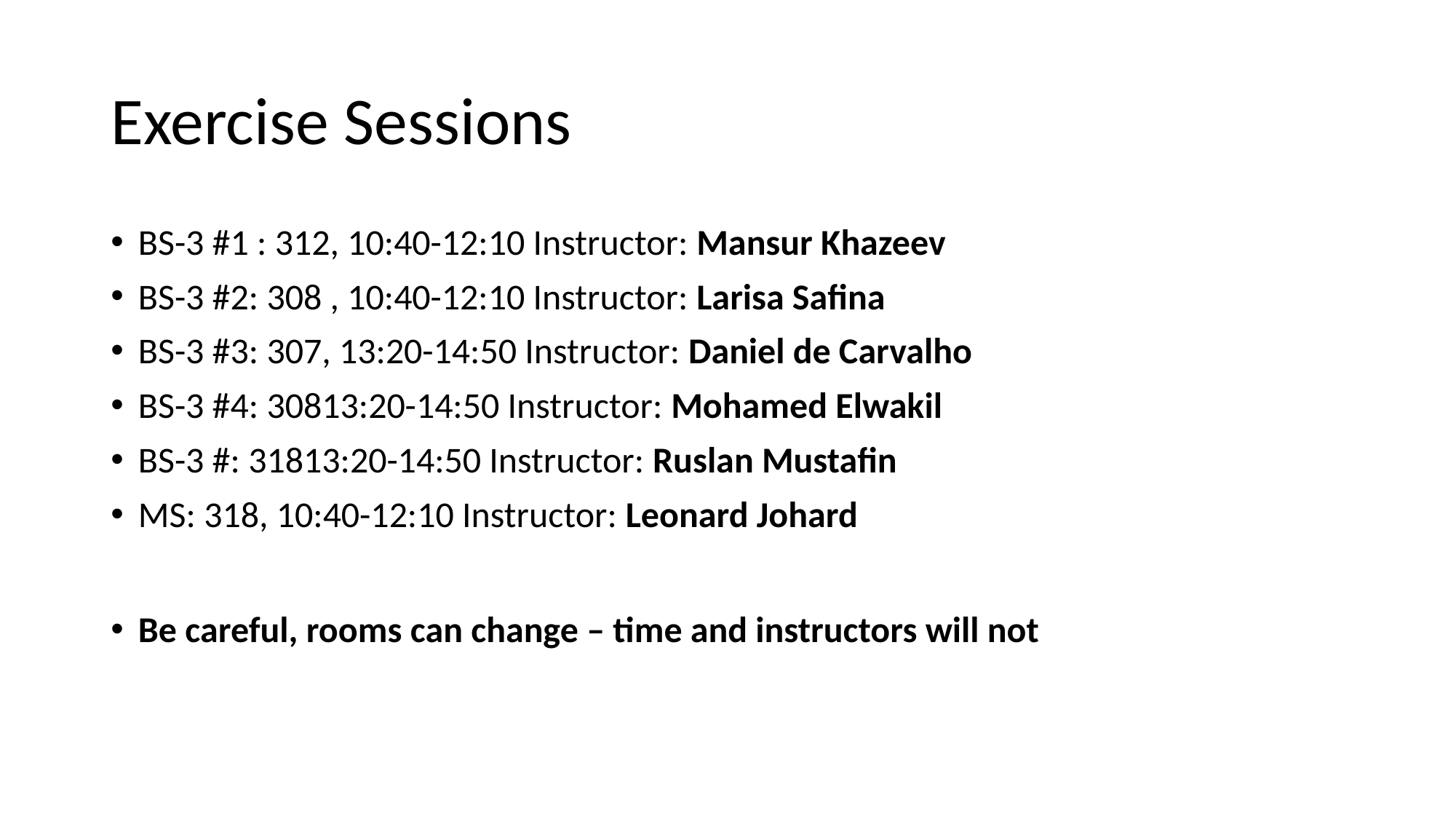

# Exercise Sessions
BS-3 #1 : 312, 10:40-12:10 Instructor: Mansur Khazeev
BS-3 #2: 308 , 10:40-12:10 Instructor: Larisa Safina
BS-3 #3: 307, 13:20-14:50 Instructor: Daniel de Carvalho
BS-3 #4: 30813:20-14:50 Instructor: Mohamed Elwakil
BS-3 #: 31813:20-14:50 Instructor: Ruslan Mustafin
MS: 318, 10:40-12:10 Instructor: Leonard Johard

Be careful, rooms can change – time and instructors will not